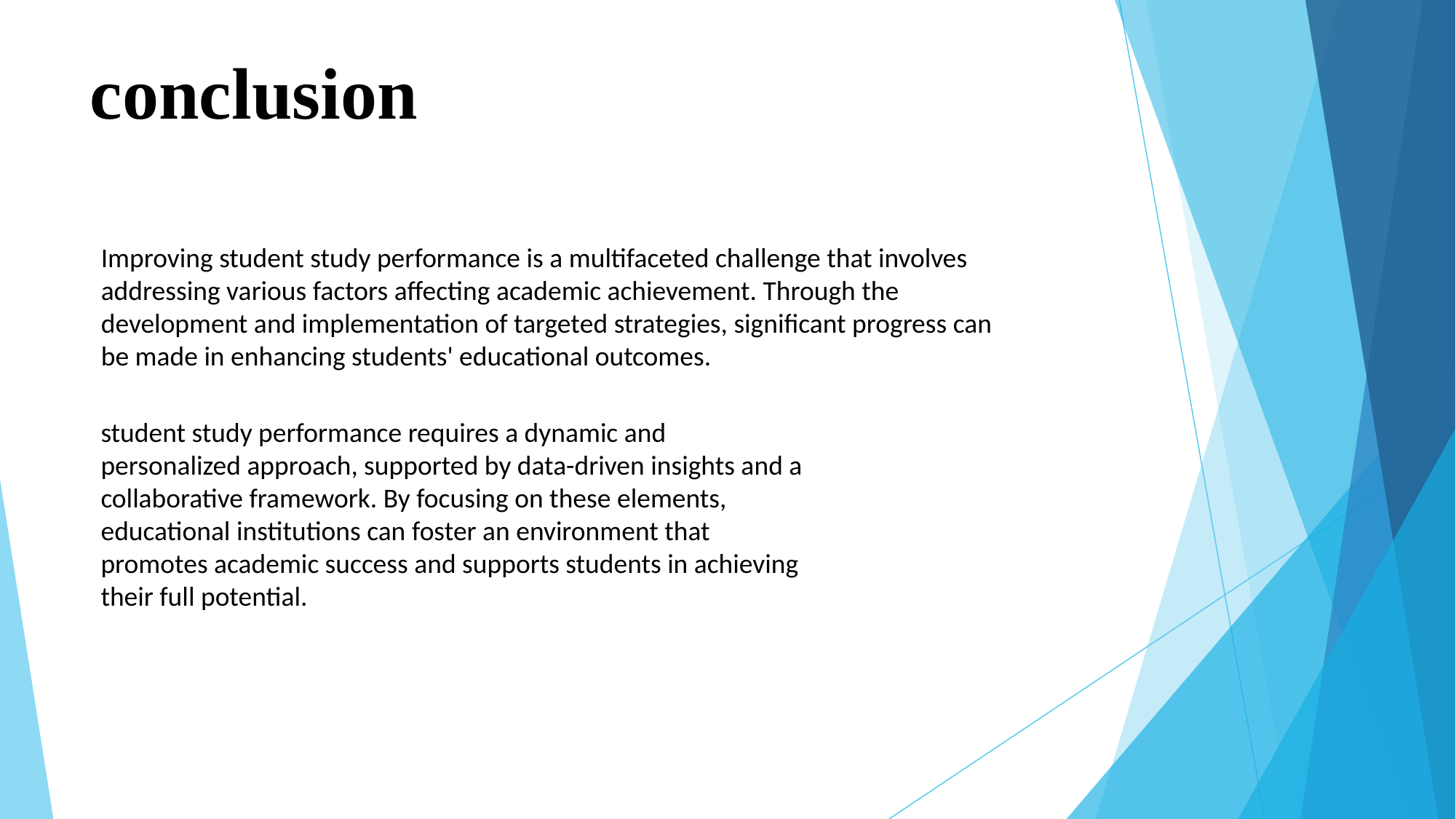

# conclusion
Improving student study performance is a multifaceted challenge that involves addressing various factors affecting academic achievement. Through the development and implementation of targeted strategies, significant progress can be made in enhancing students' educational outcomes.
student study performance requires a dynamic and personalized approach, supported by data-driven insights and a collaborative framework. By focusing on these elements, educational institutions can foster an environment that promotes academic success and supports students in achieving their full potential.